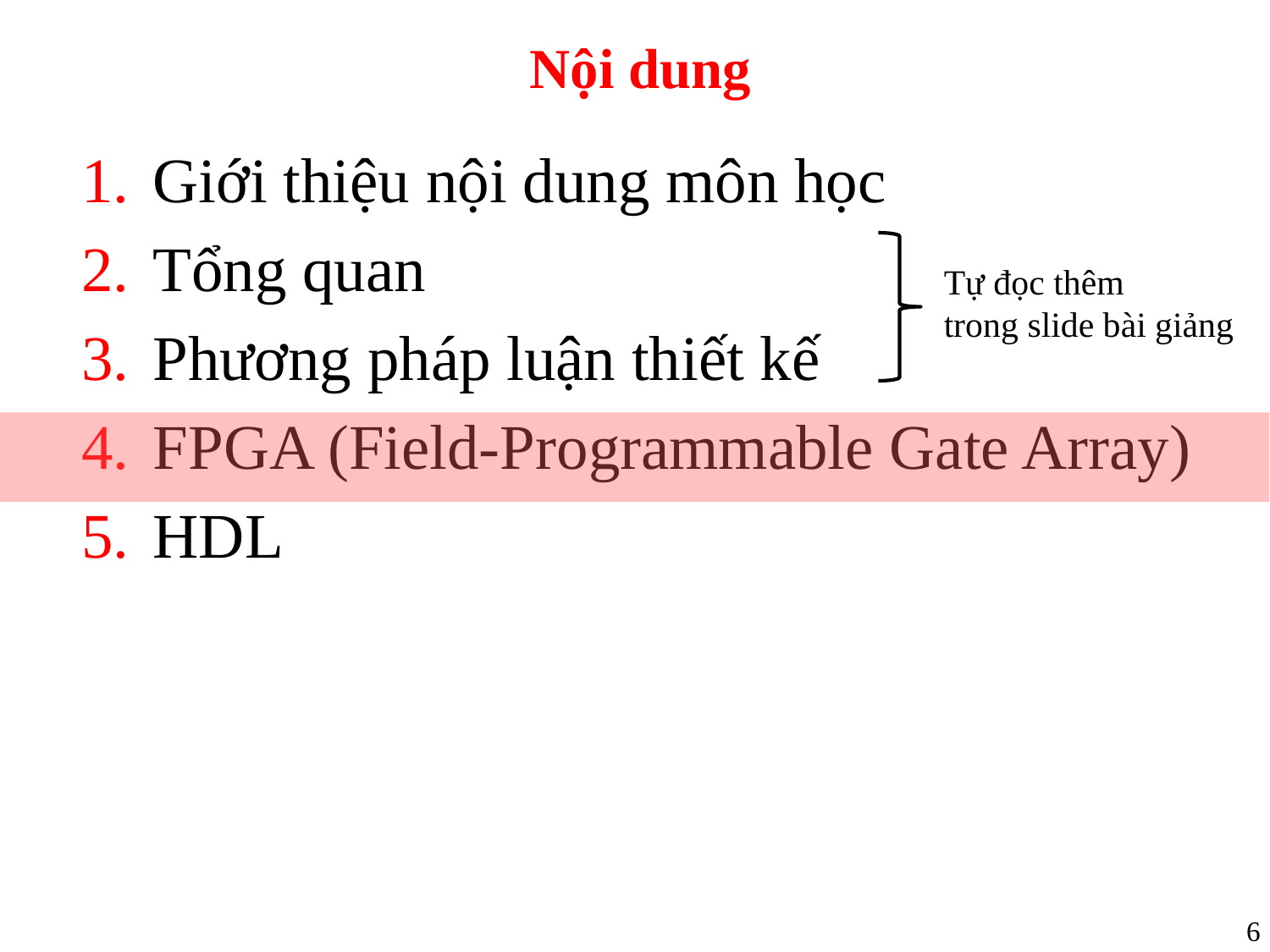

# Nội dung
Giới thiệu nội dung môn học
Tổng quan
Phương pháp luận thiết kế
FPGA (Field-Programmable Gate Array)
HDL

Tự đọc thêm
trong slide bài giảng

6